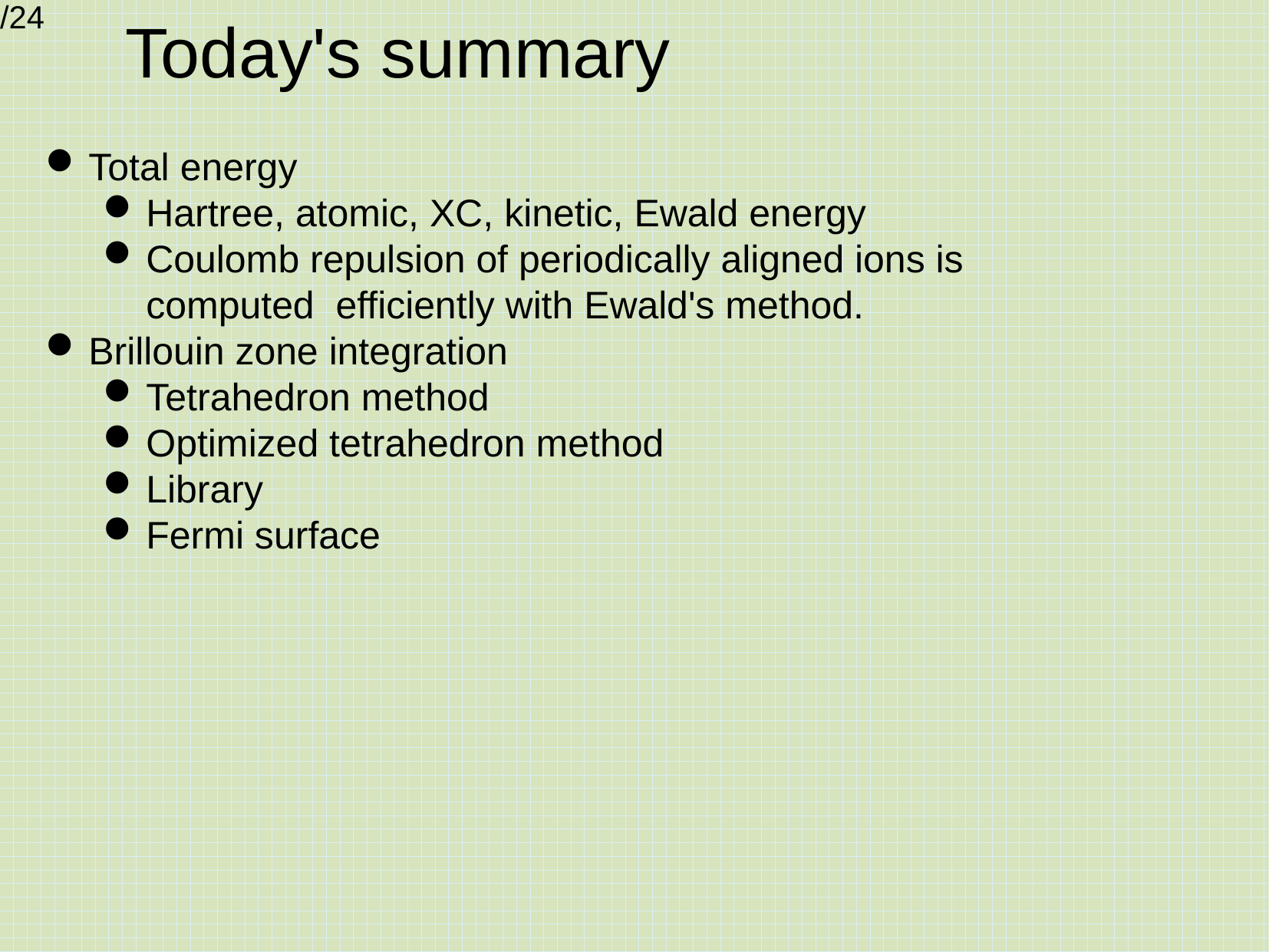

# Today's summary
Total energy
Hartree, atomic, XC, kinetic, Ewald energy
Coulomb repulsion of periodically aligned ions is computed  efficiently with Ewald's method.
Brillouin zone integration
Tetrahedron method
Optimized tetrahedron method
Library
Fermi surface